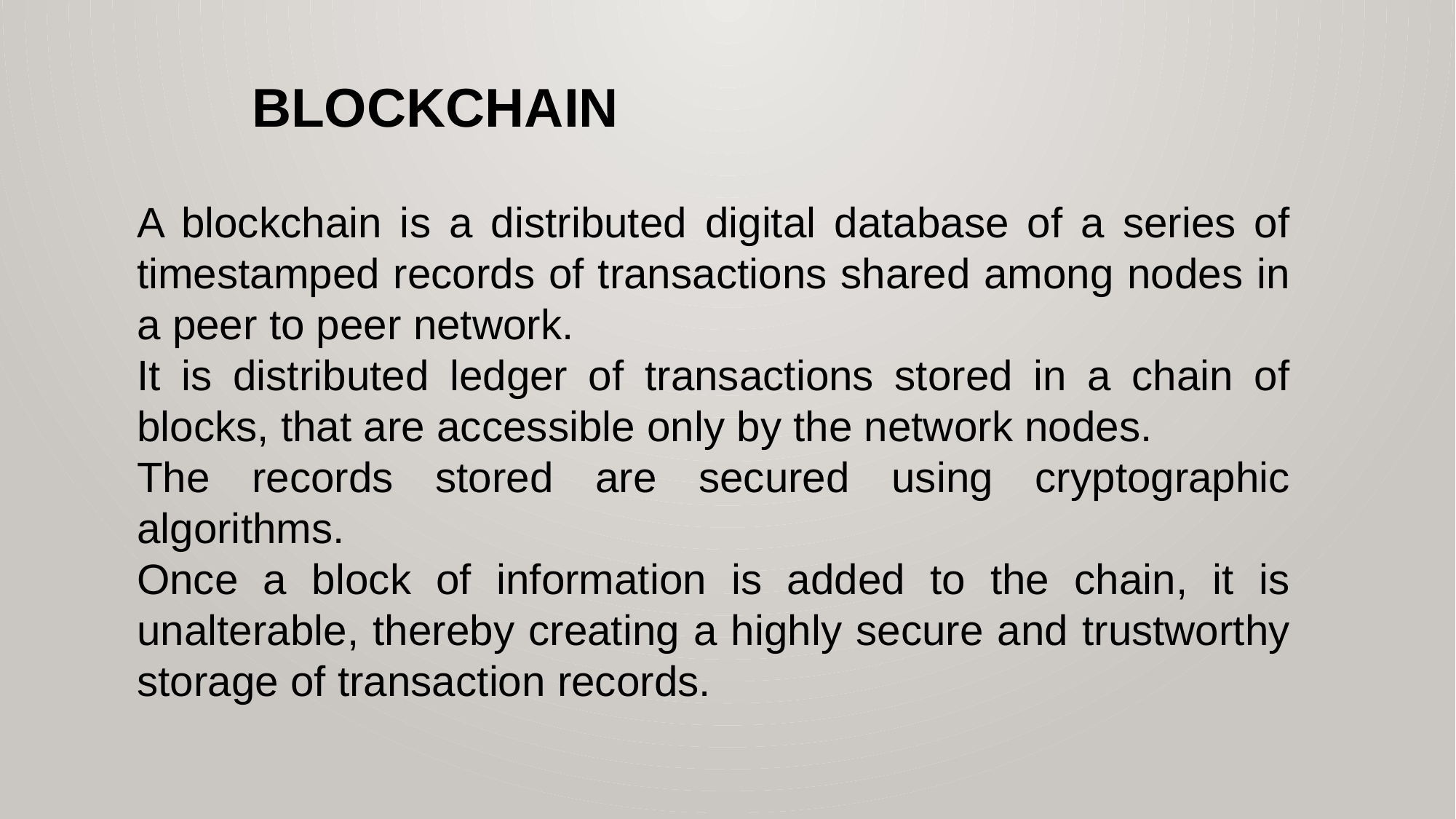

BLOCKCHAIN
A blockchain is a distributed digital database of a series of timestamped records of transactions shared among nodes in a peer to peer network.
It is distributed ledger of transactions stored in a chain of blocks, that are accessible only by the network nodes.
The records stored are secured using cryptographic algorithms.
Once a block of information is added to the chain, it is unalterable, thereby creating a highly secure and trustworthy storage of transaction records.